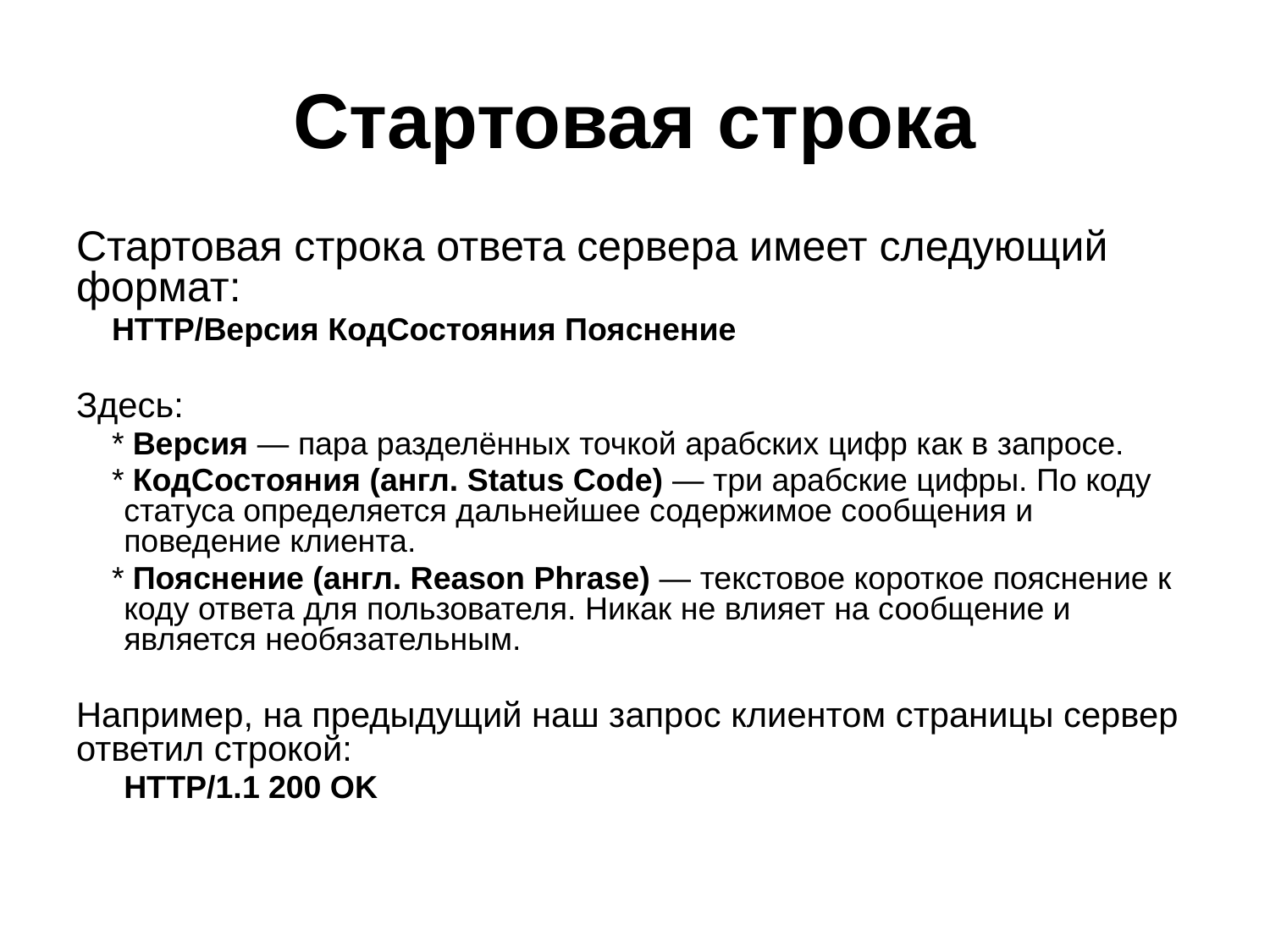

# Стартовая строка
Стартовая строка ответа сервера имеет следующий формат:
    HTTP/Версия КодСостояния Пояснение

Здесь:
    * Версия — пара разделённых точкой арабских цифр как в запросе.
    * КодСостояния (англ. Status Code) — три арабские цифры. По коду статуса определяется дальнейшее содержимое сообщения и поведение клиента.
    * Пояснение (англ. Reason Phrase) — текстовое короткое пояснение к коду ответа для пользователя. Никак не влияет на сообщение и является необязательным.

Например, на предыдущий наш запрос клиентом страницы сервер ответил строкой:
    	HTTP/1.1 200 OK